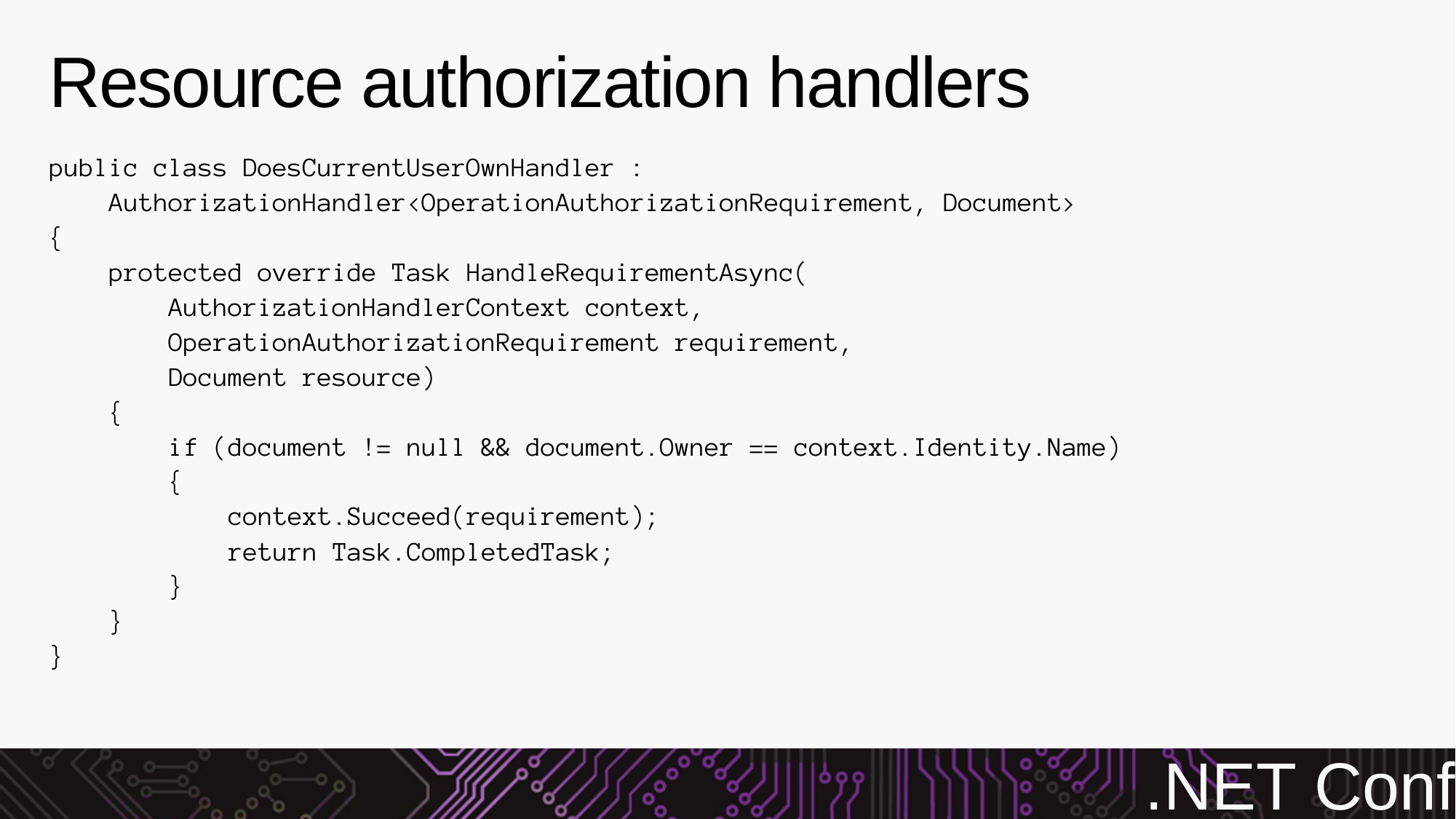

# Resource authorization handlers
public class DoesCurrentUserOwnHandler :
    AuthorizationHandler<OperationAuthorizationRequirement, Document>
{
    protected override Task HandleRequirementAsync(
        AuthorizationHandlerContext context,
        OperationAuthorizationRequirement requirement,
        Document resource)
    {
        if (document != null && document.Owner == context.Identity.Name)
        {
            context.Succeed(requirement);
            return Task.CompletedTask;
        }
    }
}